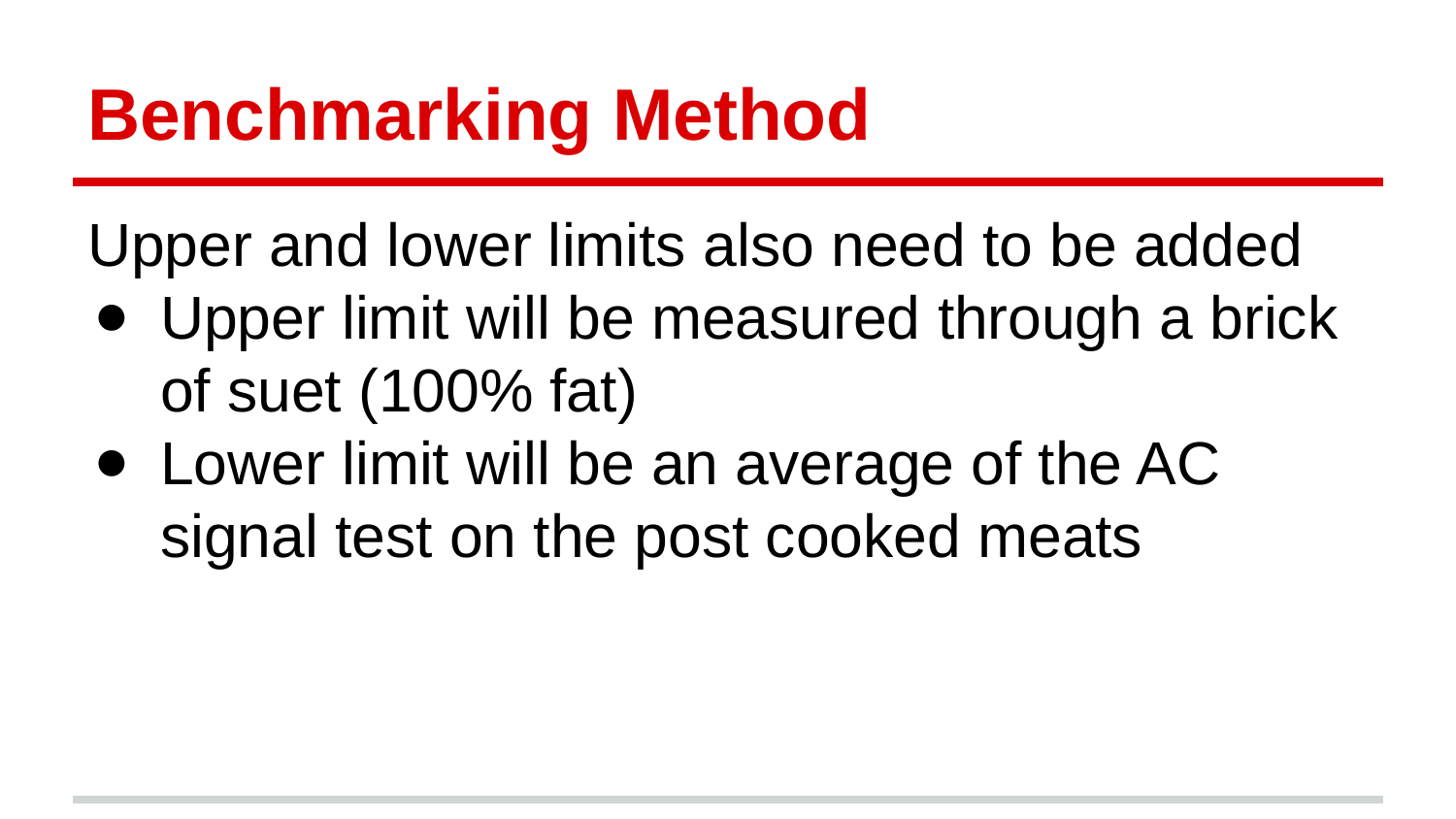

# Benchmarking Method
Upper and lower limits also need to be added
Upper limit will be measured through a brick of suet (100% fat)
Lower limit will be an average of the AC signal test on the post cooked meats